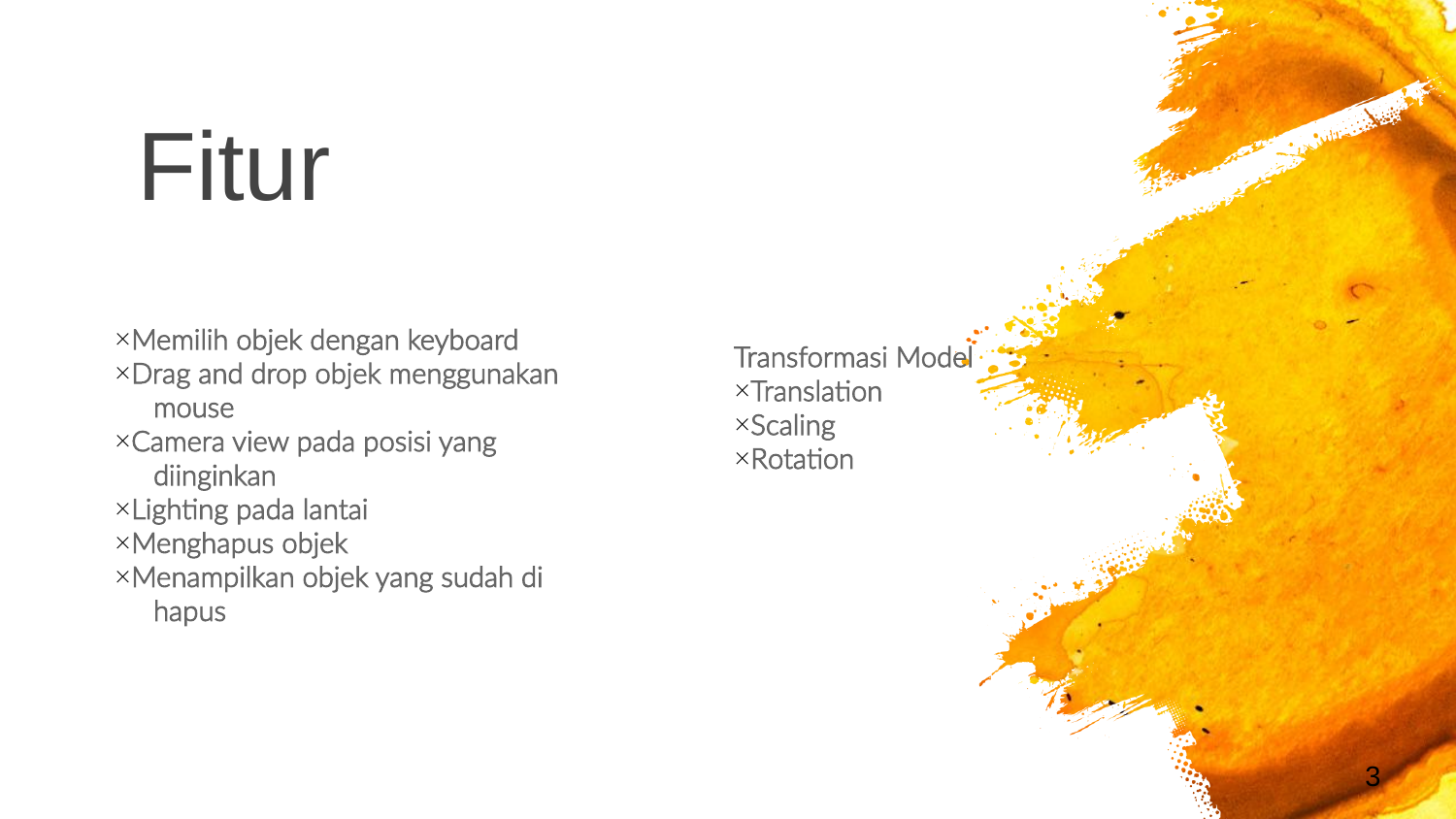

# Fitur
Memilih objek dengan keyboard
Drag and drop objek menggunakan
     mouse
Camera view pada posisi yang
     diinginkan
Lighting pada lantai
Menghapus objek
Menampilkan objek yang sudah di
     hapus
Transformasi Model
Translation
Scaling
Rotation
3